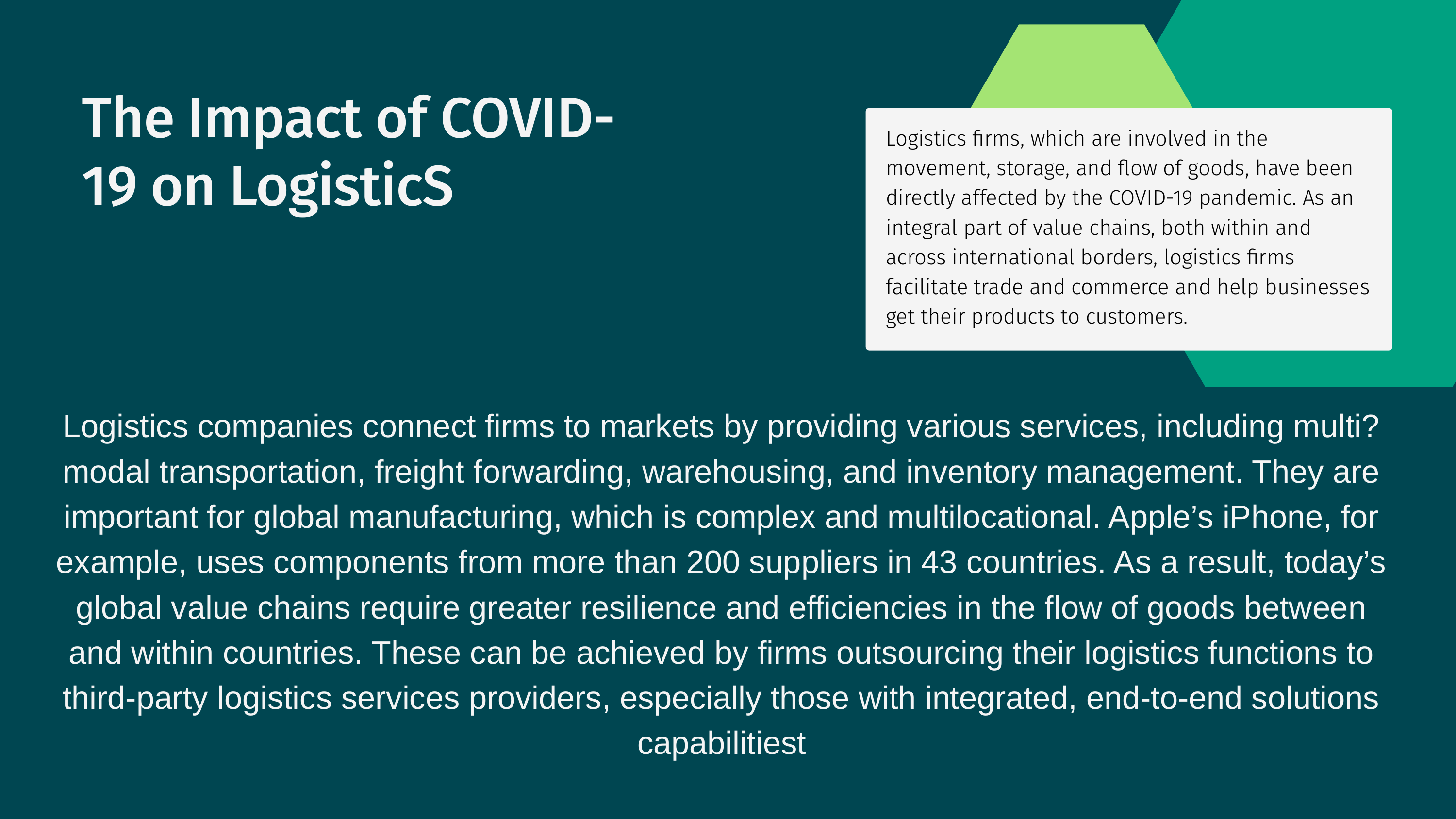

The Impact of COVID-19 on LogisticS

Logistics firms, which are involved in the movement, storage, and flow of goods, have been directly affected by the COVID-19 pandemic. As an integral part of value chains, both within and across international borders, logistics firms facilitate trade and commerce and help businesses get their products to customers.
Logistics companies connect firms to markets by providing various services, including multi?modal transportation, freight forwarding, warehousing, and inventory management. They are important for global manufacturing, which is complex and multilocational. Apple’s iPhone, for example, uses components from more than 200 suppliers in 43 countries. As a result, today’s global value chains require greater resilience and efficiencies in the flow of goods between and within countries. These can be achieved by firms outsourcing their logistics functions to third-party logistics services providers, especially those with integrated, end-to-end solutions capabilitiest